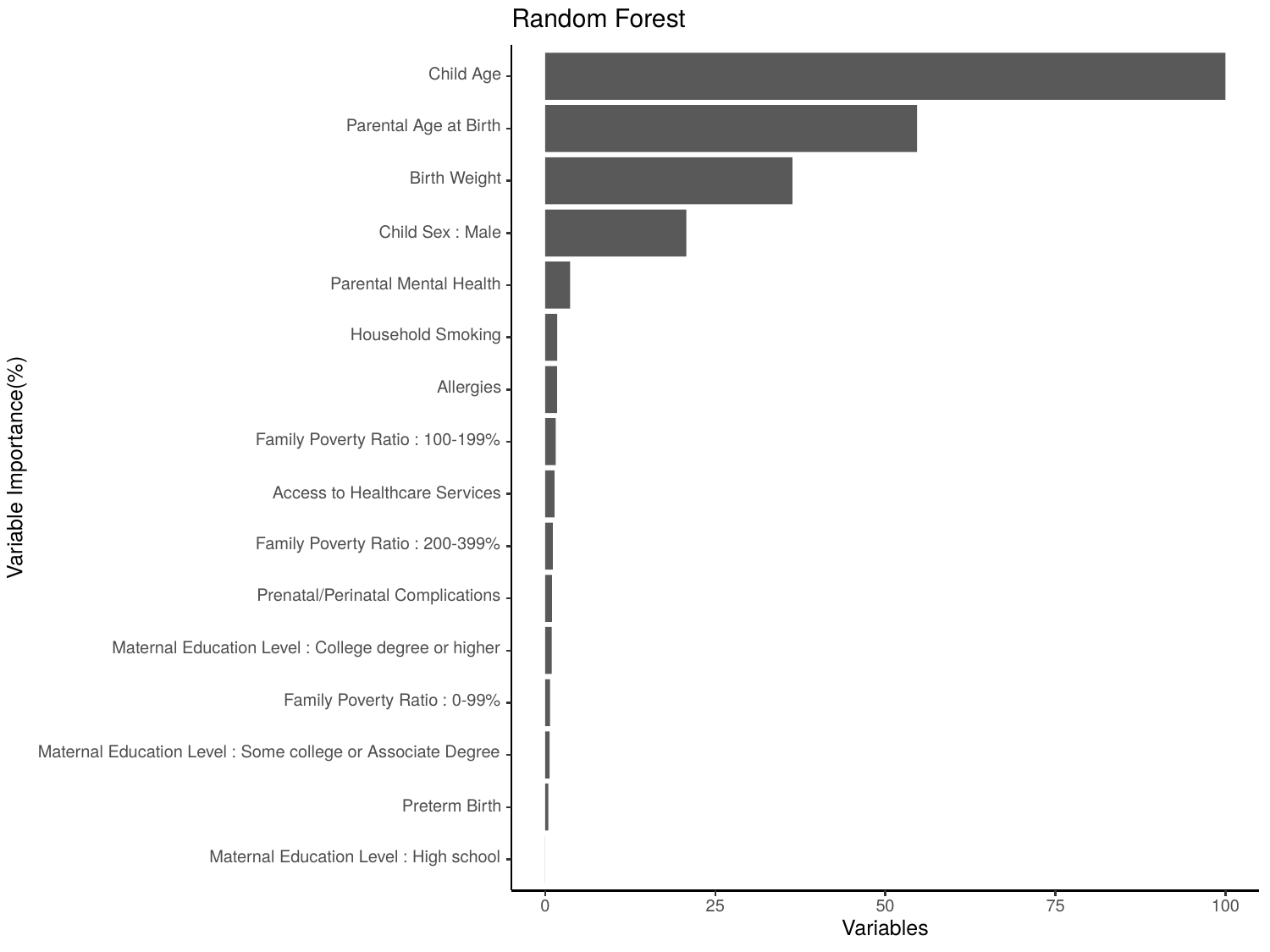

Random Forest

Child Age

Parental Age at Birth

Birth Weight

Child Sex : Male

Parental Mental Health

Household Smoking

Allergies

Family Poverty Ratio : 100-199%

Variable Importance(%)

Access to Healthcare Services

Family Poverty Ratio : 200-399%

Prenatal/Perinatal Complications

Maternal Education Level : College degree or higher

Family Poverty Ratio : 0-99%

Maternal Education Level : Some college or Associate Degree

Preterm Birth

Maternal Education Level : High school

0
25
50
75
100
Variables